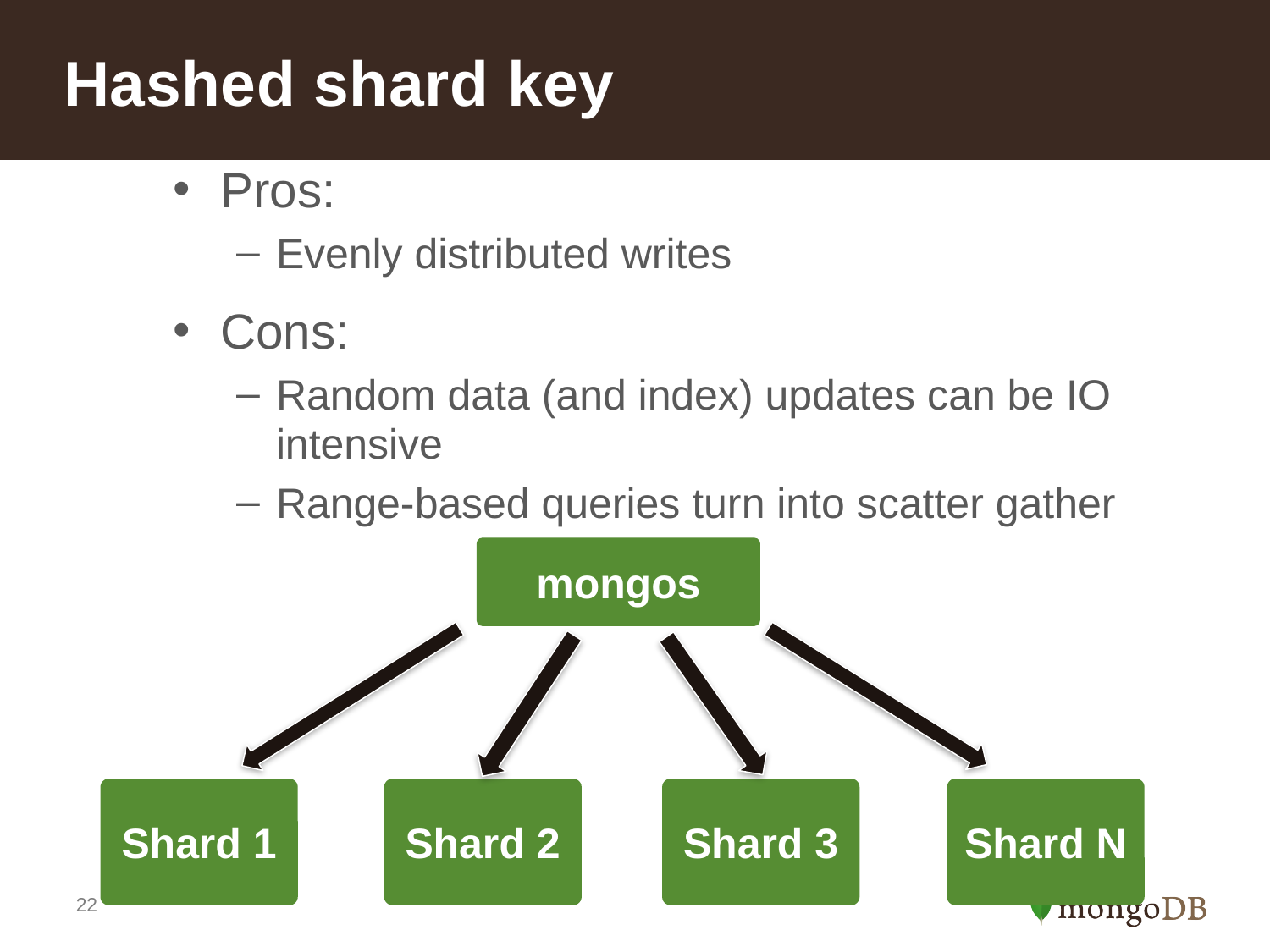

# Hashed shard key
Pros:
Evenly distributed writes
Cons:
Random data (and index) updates can be IO intensive
Range-based queries turn into scatter gather
mongos

Shard 1
Shard 2
Shard 3
Shard N